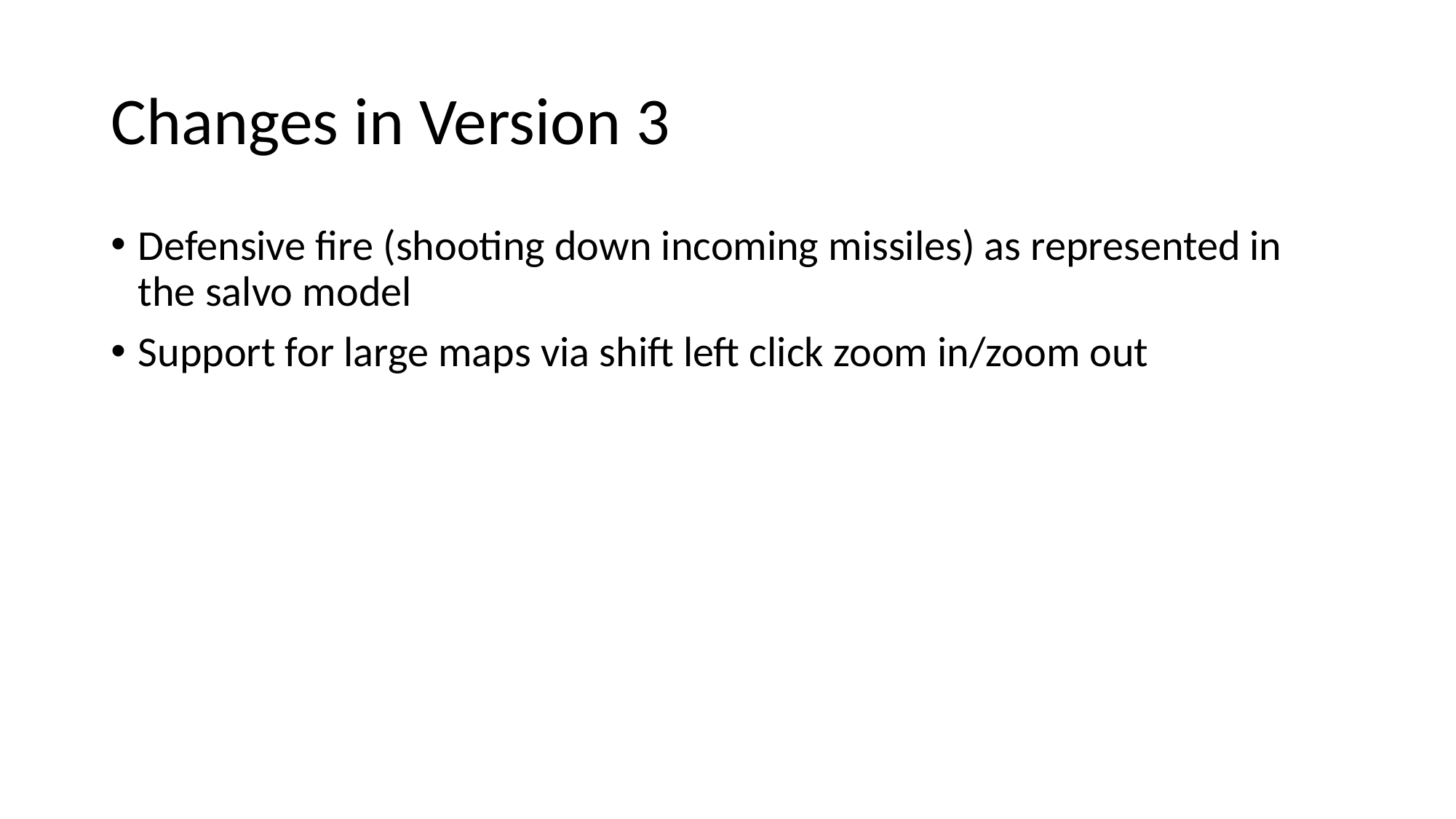

# Changes in Version 3
Defensive fire (shooting down incoming missiles) as represented in the salvo model
Support for large maps via shift left click zoom in/zoom out